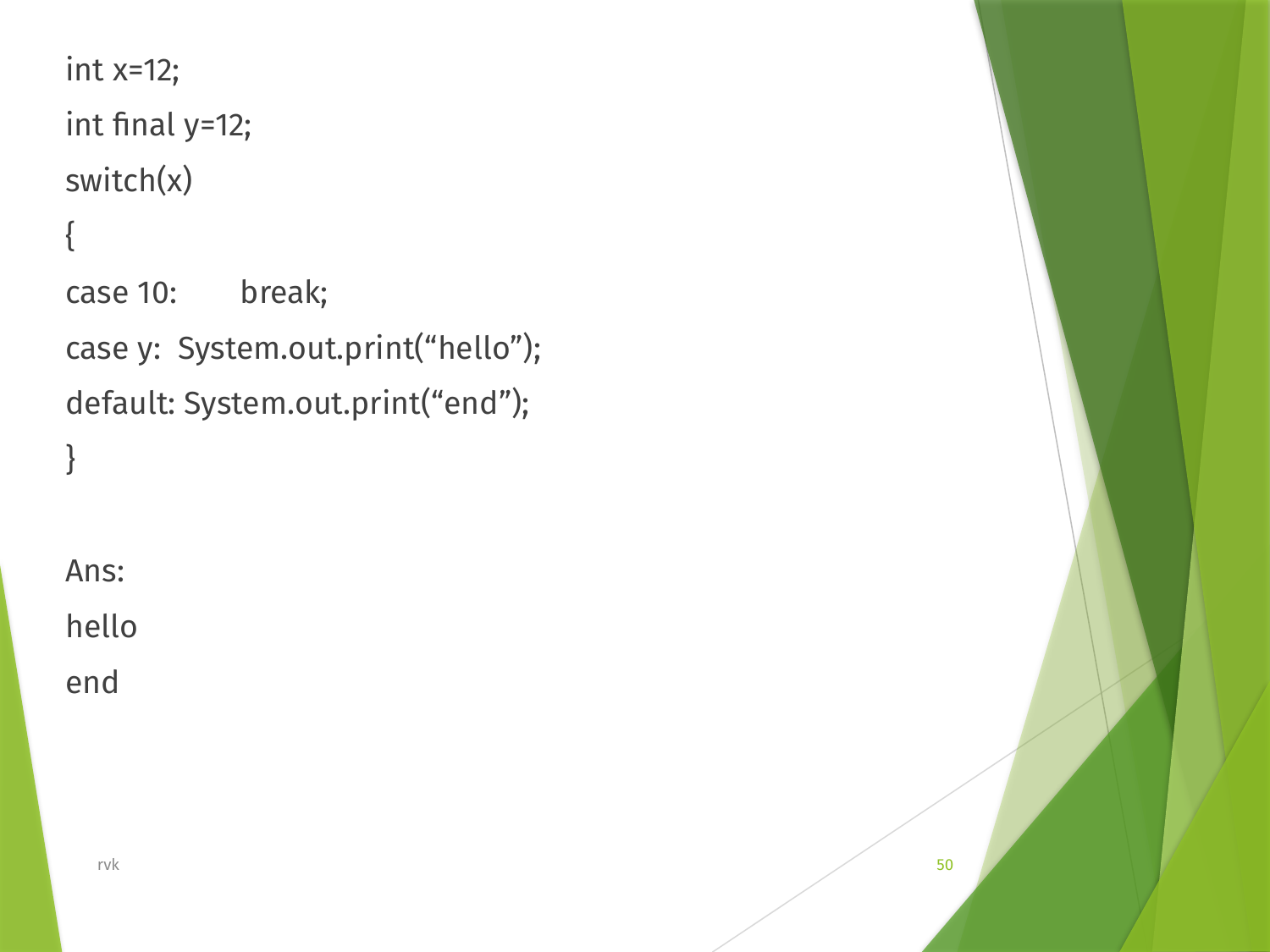

int x=12;
int final y=12;
switch(x)
{
case 10:	break;
case y:  System.out.print(“hello”);
default: System.out.print(“end”);
}

Ans:
hello
end

rvk
50